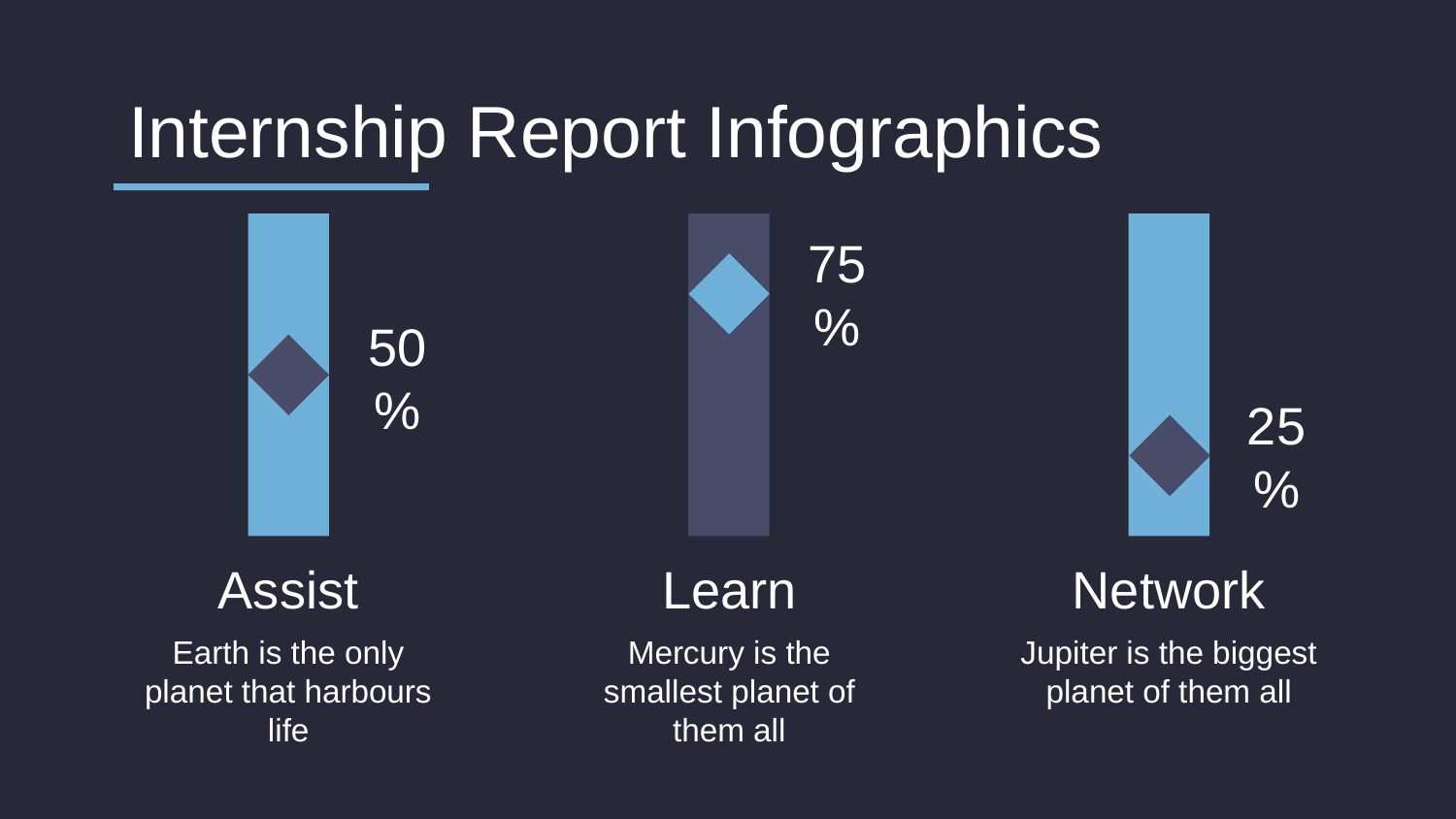

# Internship Report Infographics

75%
Learn
Mercury is the smallest planet of them all

50%
Assist
Earth is the only planet that harbours life

25%
Network
Jupiter is the biggest planet of them all